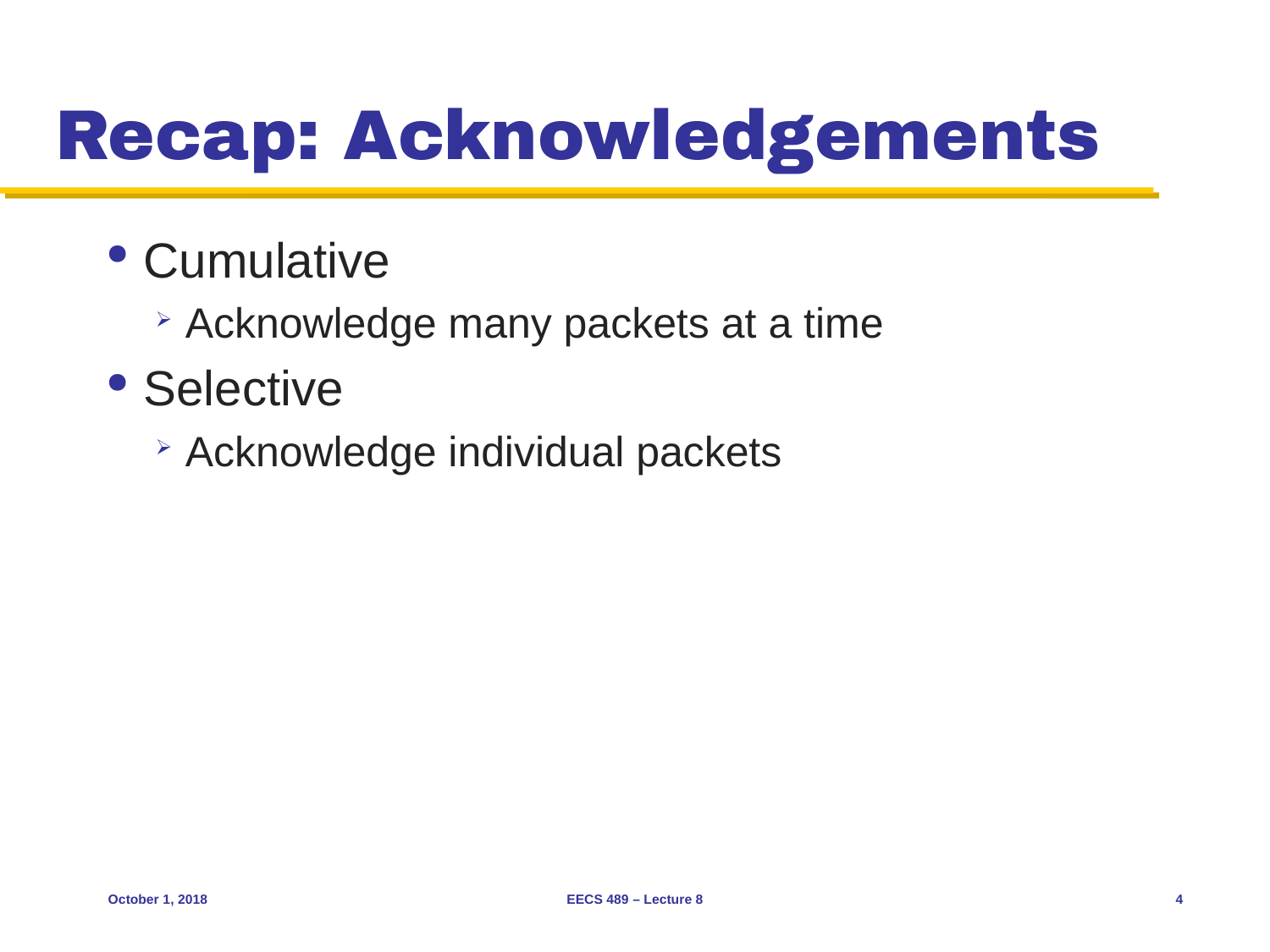

# Recap: Acknowledgements
Cumulative
Acknowledge many packets at a time
Selective
Acknowledge individual packets

October 1, 2018
EECS 489 – Lecture 8
4